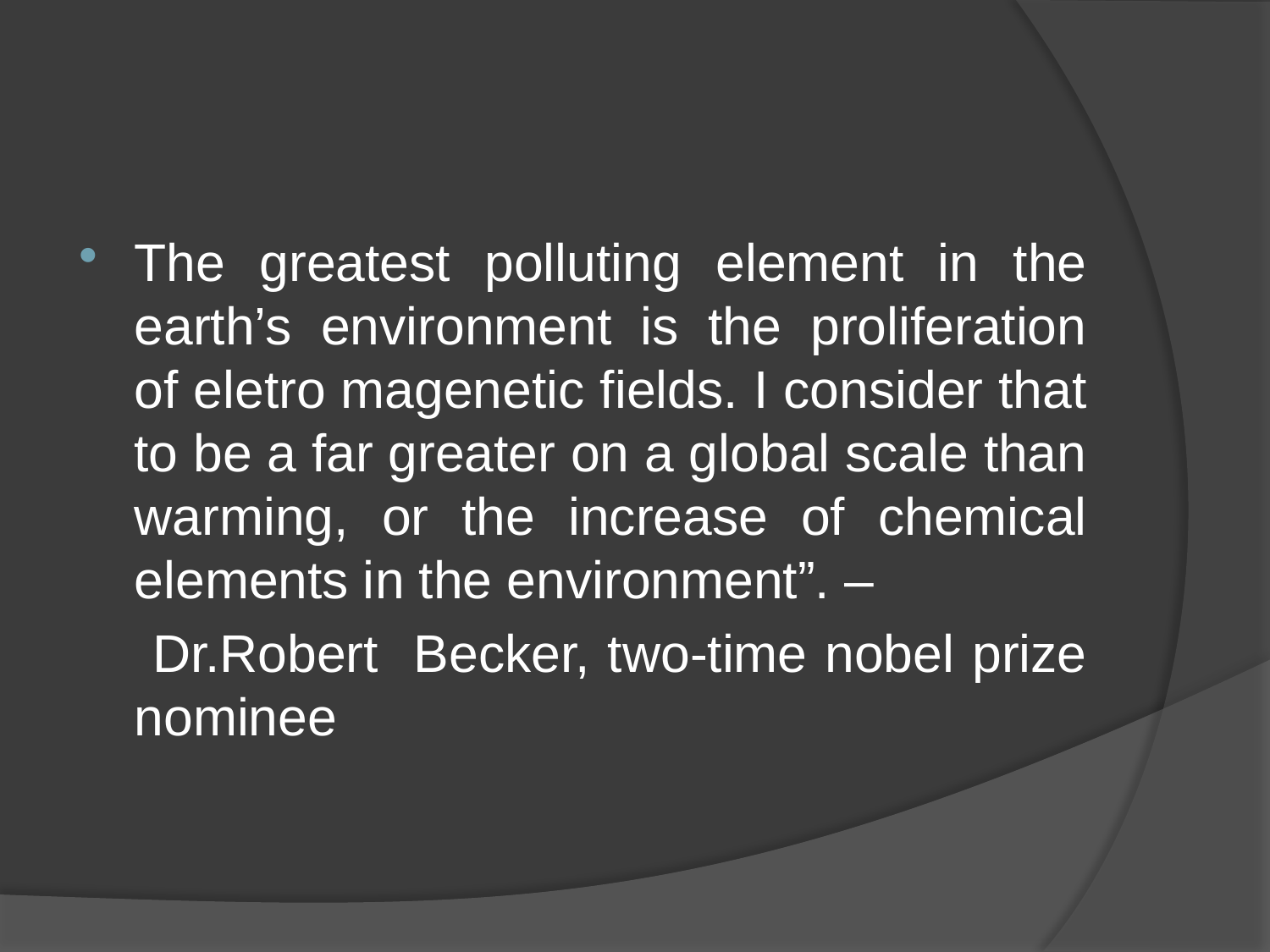

#
The greatest polluting element in the earth’s environment is the proliferation of eletro magenetic fields. I consider that to be a far greater on a global scale than warming, or the increase of chemical elements in the environment”. –
    Dr.Robert  Becker, two-time nobel prize nominee